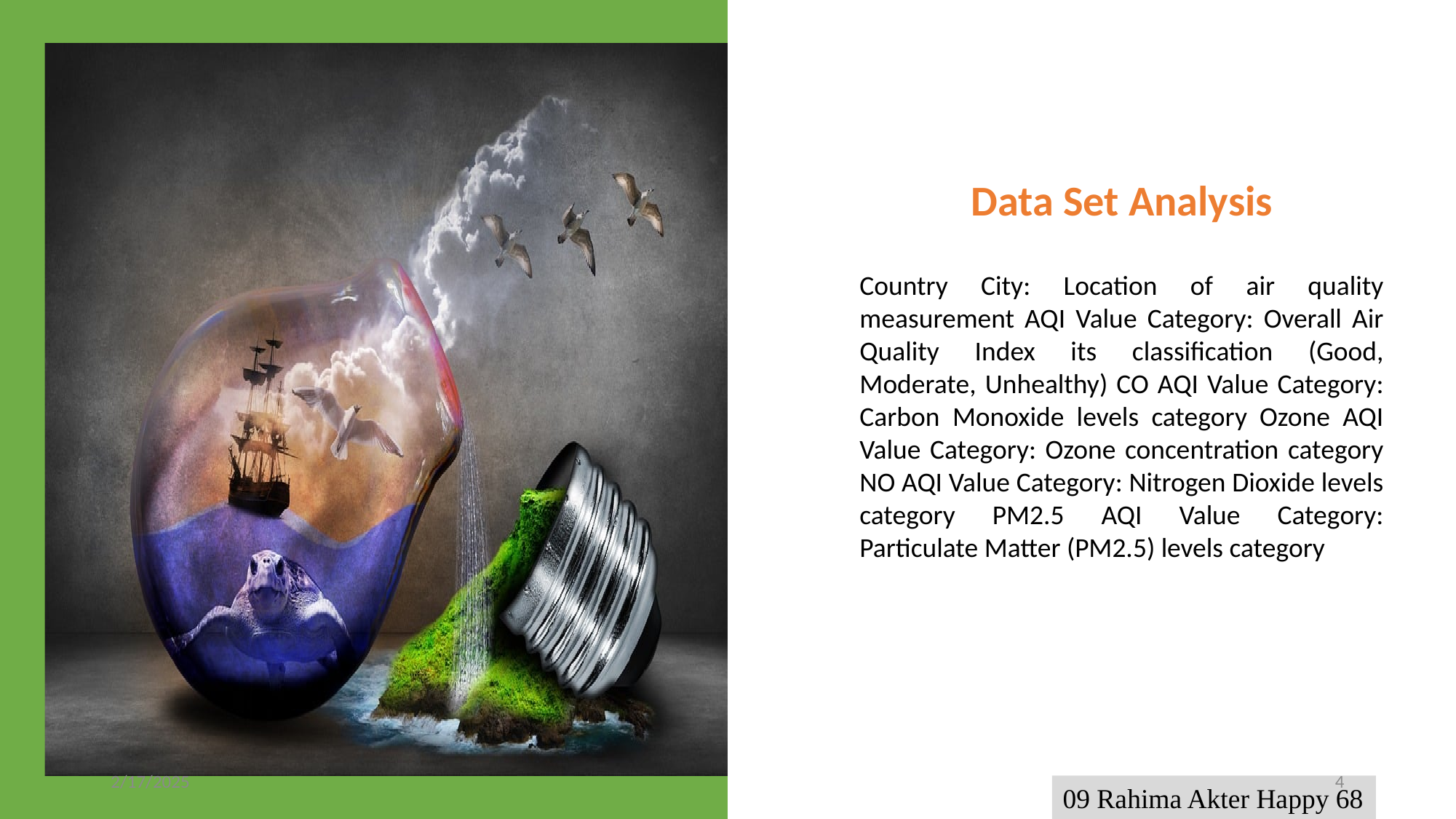

Data Set Analysis

Country City: Location of air quality measurement AQI Value Category: Overall Air Quality Index its classification (Good, Moderate, Unhealthy) CO AQI Value Category: Carbon Monoxide levels category Ozone AQI Value Category: Ozone concentration category NO AQI Value Category: Nitrogen Dioxide levels category PM2.5 AQI Value Category: Particulate Matter (PM2.5) levels category

2/17/2025
4